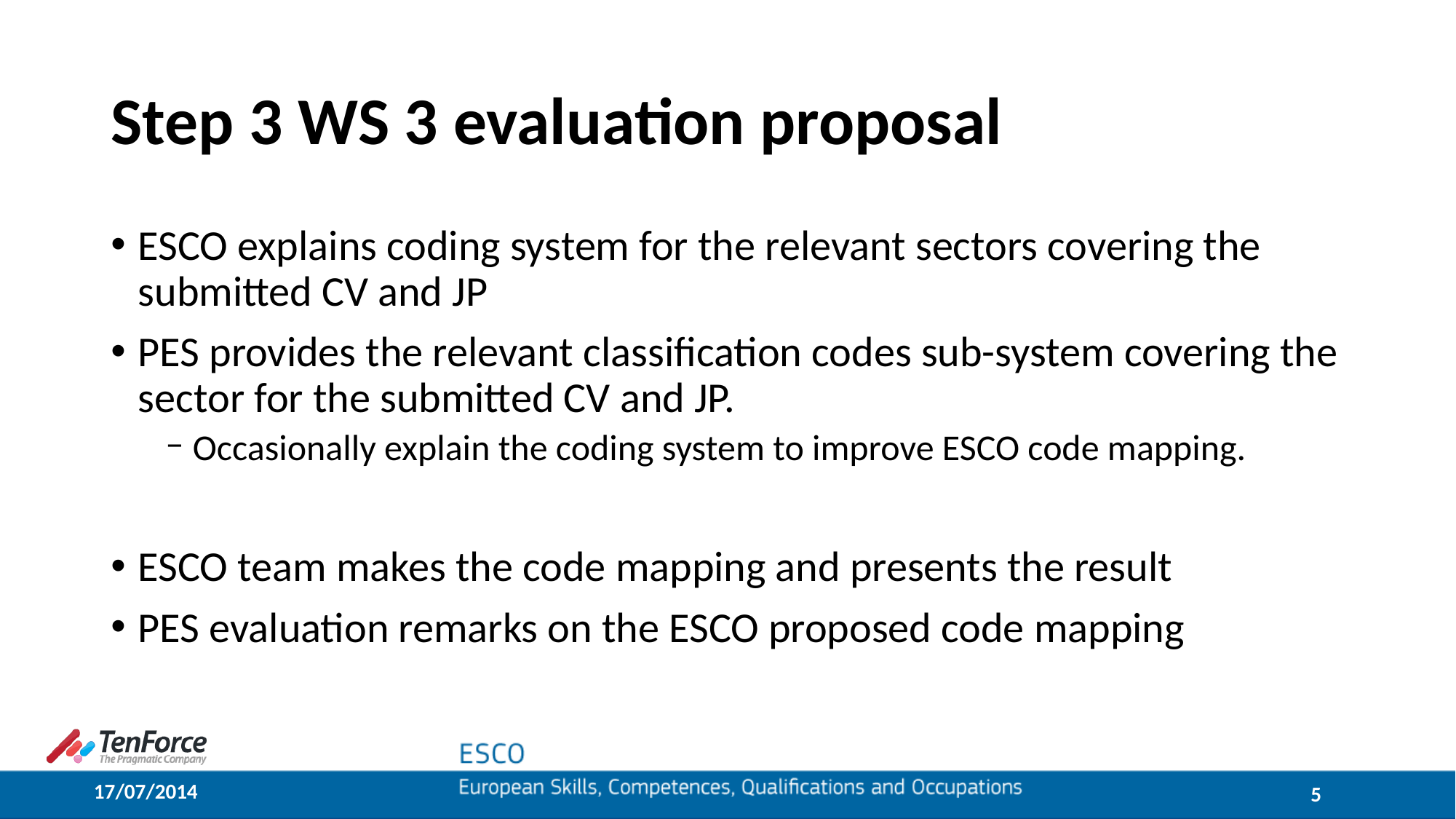

# Step 3 WS 3 evaluation proposal
ESCO explains coding system for the relevant sectors covering the submitted CV and JP
PES provides the relevant classification codes sub-system covering the sector for the submitted CV and JP.
Occasionally explain the coding system to improve ESCO code mapping.

ESCO team makes the code mapping and presents the result
PES evaluation remarks on the ESCO proposed code mapping